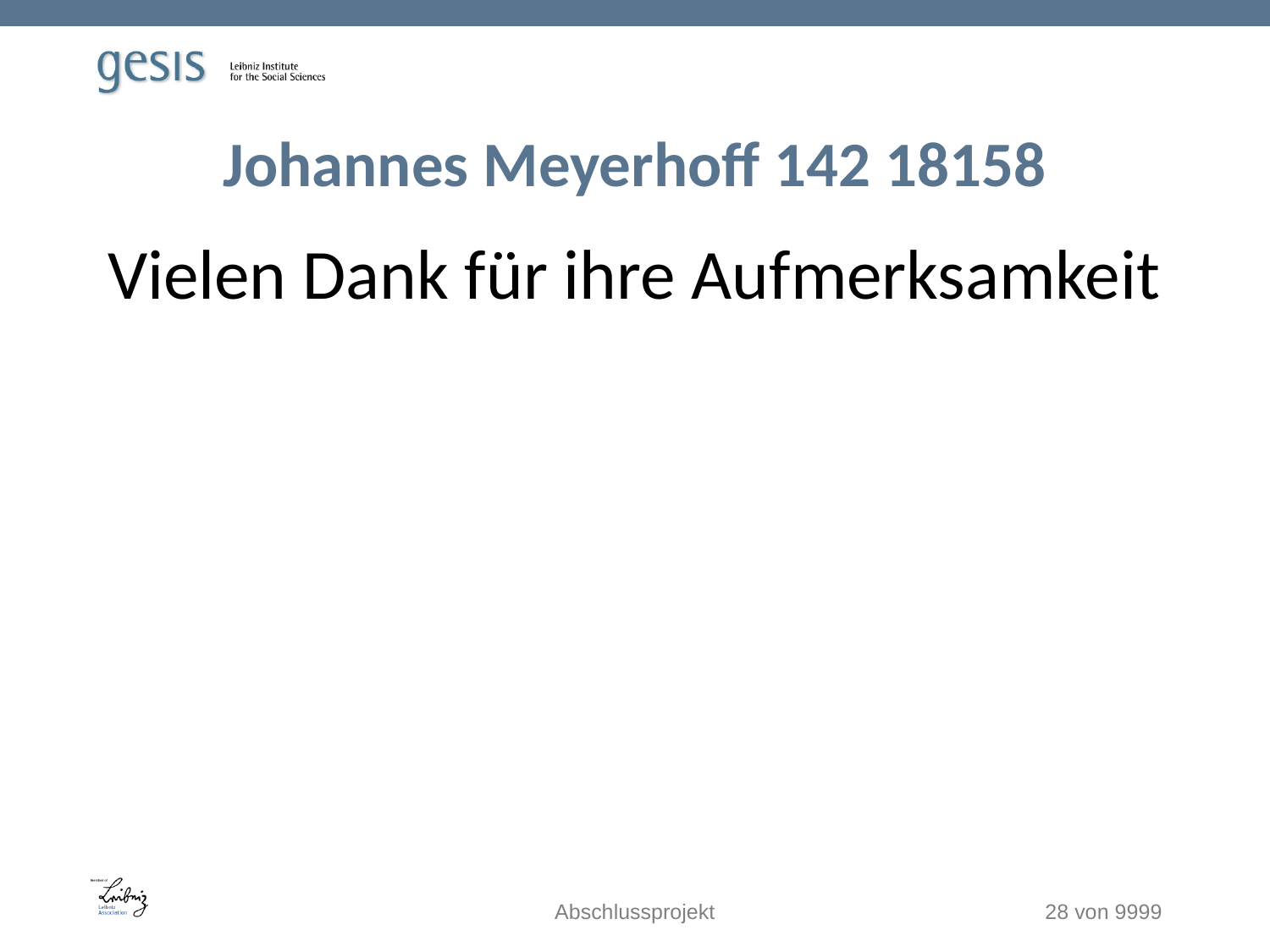

# Johannes Meyerhoff 142 18158
Vielen Dank für ihre Aufmerksamkeit
Abschlussprojekt
28 von 9999